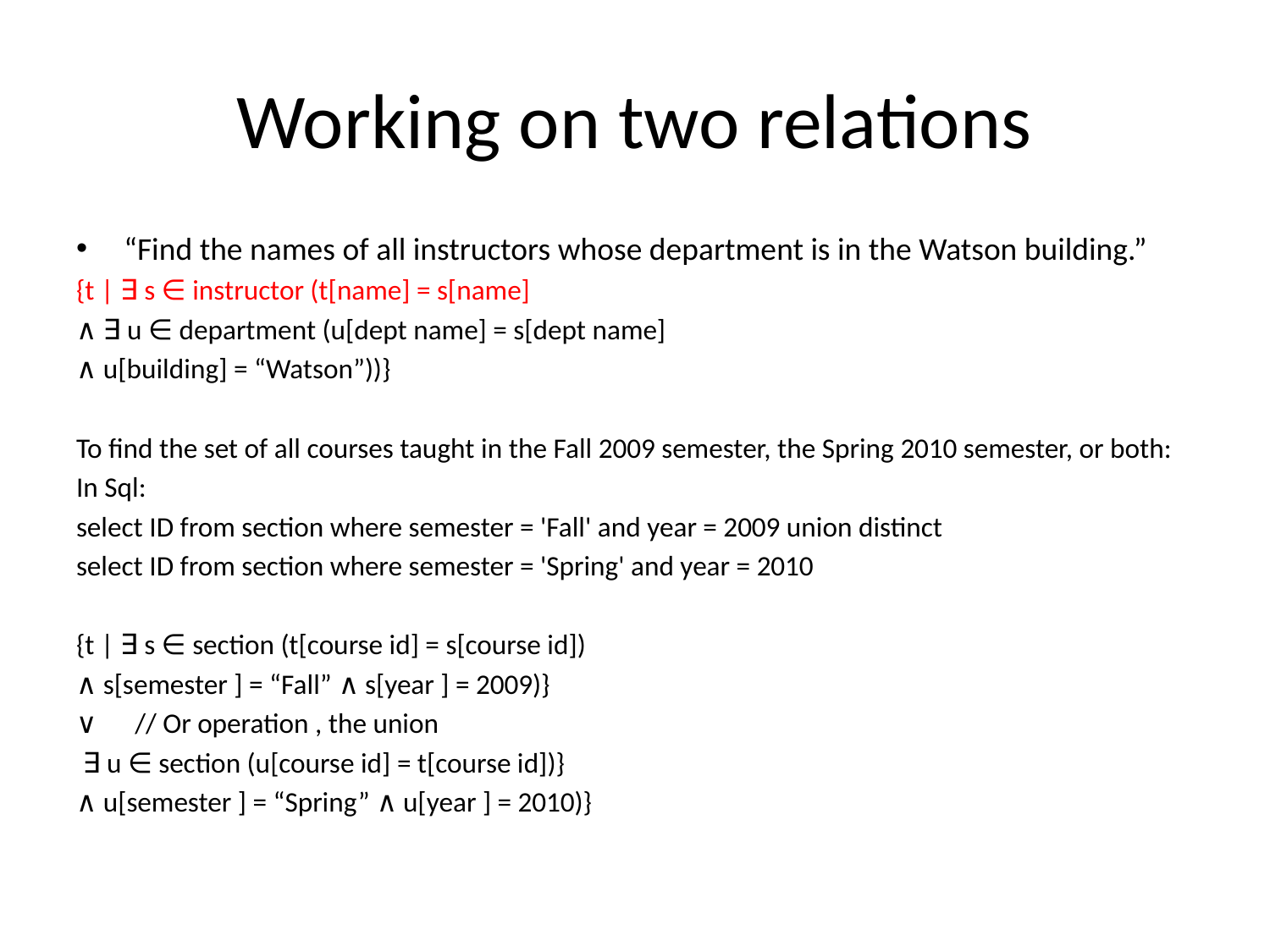

# Working on two relations
“Find the names of all instructors whose department is in the Watson building.”
{t | ∃ s ∈ instructor (t[name] = s[name]
∧ ∃ u ∈ department (u[dept name] = s[dept name]
∧ u[building] = “Watson”))}

To find the set of all courses taught in the Fall 2009 semester, the Spring 2010 semester, or both:
In Sql:
select ID from section where semester = 'Fall' and year = 2009 union distinct
select ID from section where semester = 'Spring' and year = 2010

{t | ∃ s ∈ section (t[course id] = s[course id])
∧ s[semester ] = “Fall” ∧ s[year ] = 2009)}
∨      // Or operation , the union
 ∃ u ∈ section (u[course id] = t[course id])}
∧ u[semester ] = “Spring” ∧ u[year ] = 2010)}